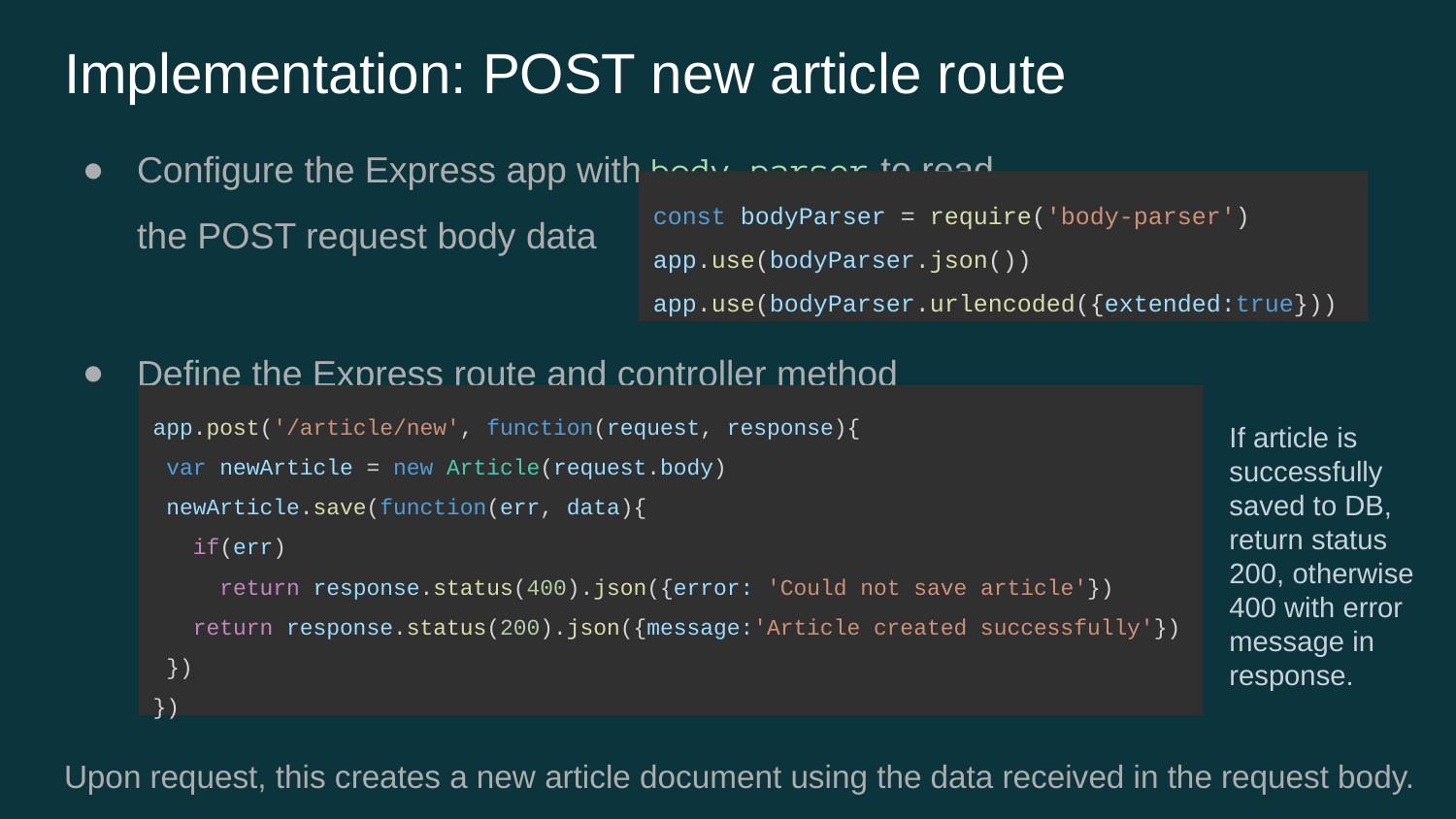

# Implementation: POST new article route
Configure the Express app with body-parser to read
the POST request body data

Define the Express route and controller method

Upon request, this creates a new article document using the data received in the request body.

const bodyParser = require('body-parser')
app.use(bodyParser.json())
app.use(bodyParser.urlencoded({extended:true}))
app.post('/article/new', function(request, response){
 var newArticle = new Article(request.body)
 newArticle.save(function(err, data){
   if(err)
     return response.status(400).json({error: 'Could not save article'})
   return response.status(200).json({message:'Article created successfully'})
 })
})

If article is successfully saved to DB, return status 200, otherwise 400 with error message in response.